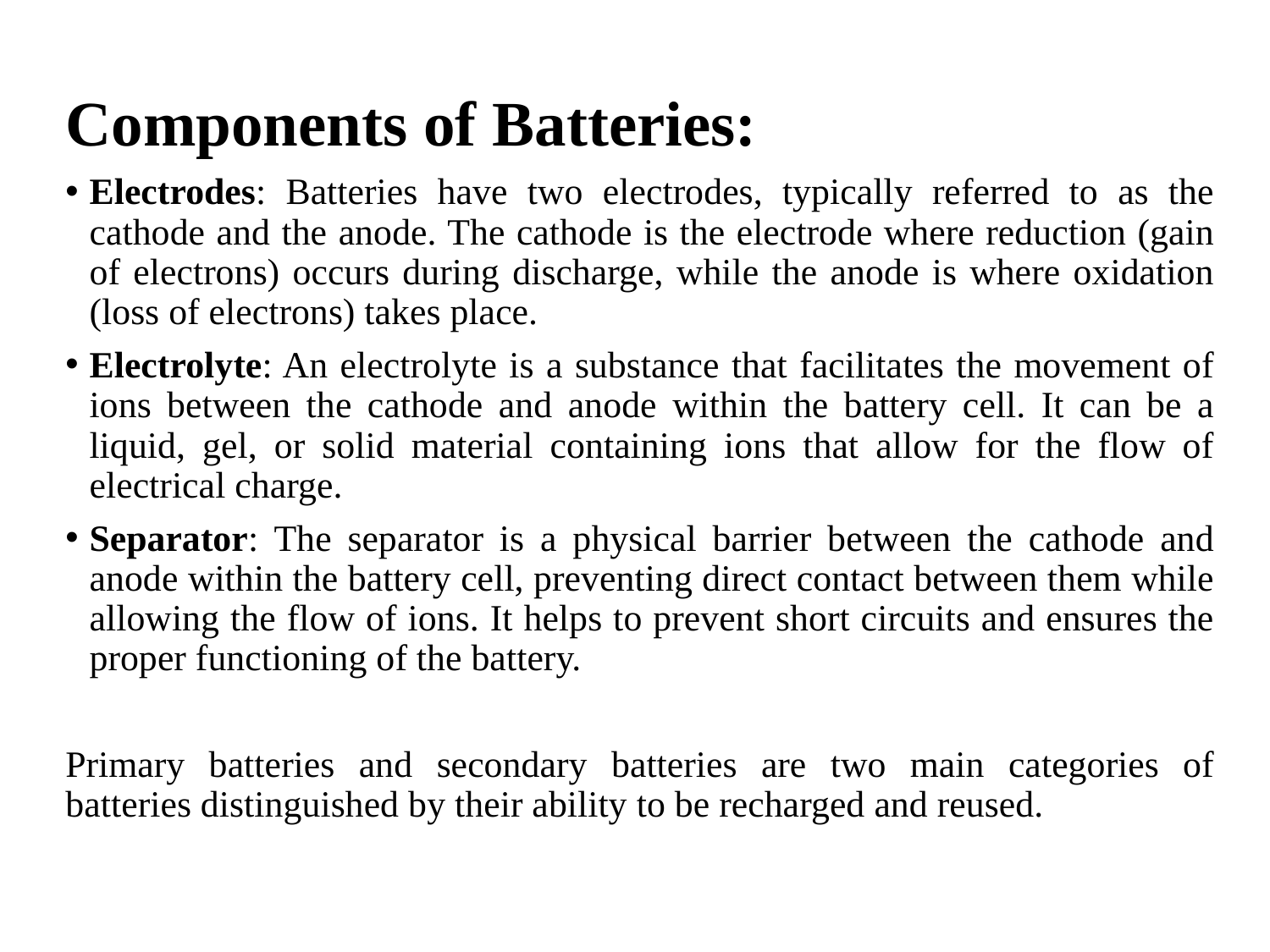

Components of Batteries:
Electrodes: Batteries have two electrodes, typically referred to as the cathode and the anode. The cathode is the electrode where reduction (gain of electrons) occurs during discharge, while the anode is where oxidation (loss of electrons) takes place.
Electrolyte: An electrolyte is a substance that facilitates the movement of ions between the cathode and anode within the battery cell. It can be a liquid, gel, or solid material containing ions that allow for the flow of electrical charge.
Separator: The separator is a physical barrier between the cathode and anode within the battery cell, preventing direct contact between them while allowing the flow of ions. It helps to prevent short circuits and ensures the proper functioning of the battery.

Primary batteries and secondary batteries are two main categories of batteries distinguished by their ability to be recharged and reused.